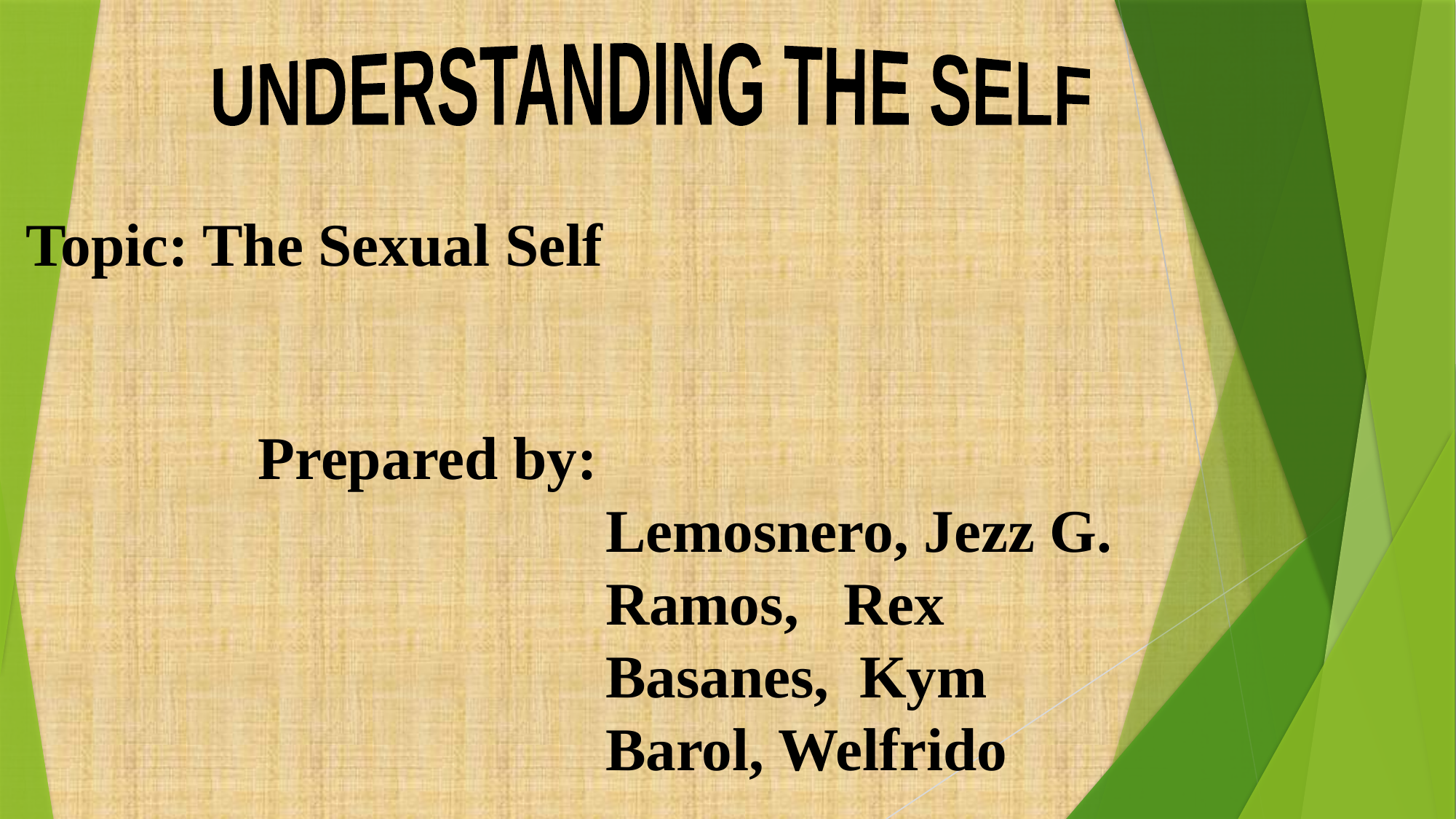

UNDERSTANDING THE SELF
 Topic: The Sexual Self
Prepared by:
                       Lemosnero, Jezz G.
                       Ramos,   Rex
                       Basanes,  Kym
                       Barol, Welfrido